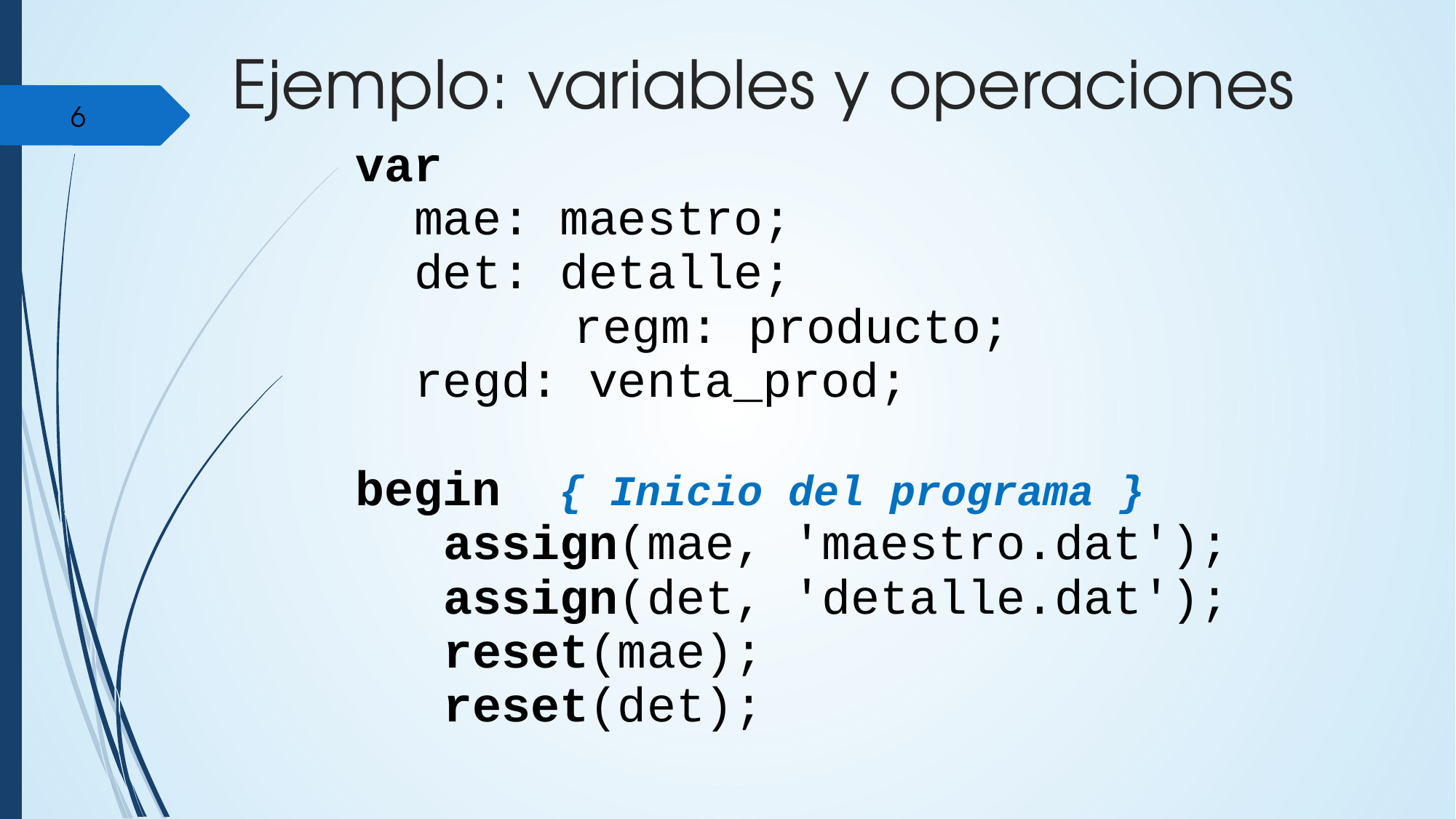

Ejemplo: variables y operaciones
6
	var
   mae: maestro;
   det: detalle;
			regm: producto;
   regd: venta_prod;

	begin  { Inicio del programa }
    assign(mae, 'maestro.dat');
    assign(det, 'detalle.dat');
    reset(mae);
    reset(det);